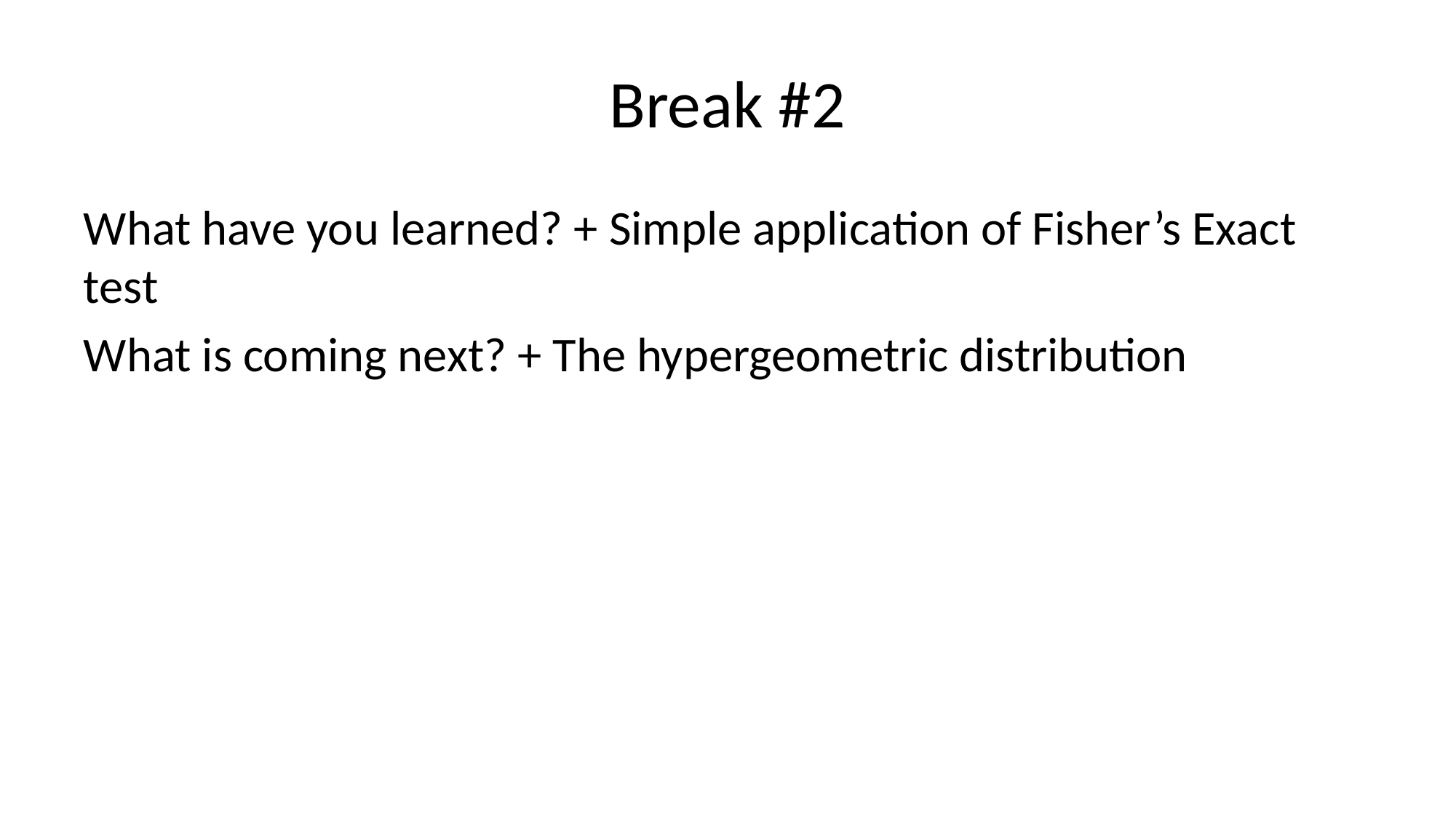

# Break #2
What have you learned? + Simple application of Fisher’s Exact test
What is coming next? + The hypergeometric distribution